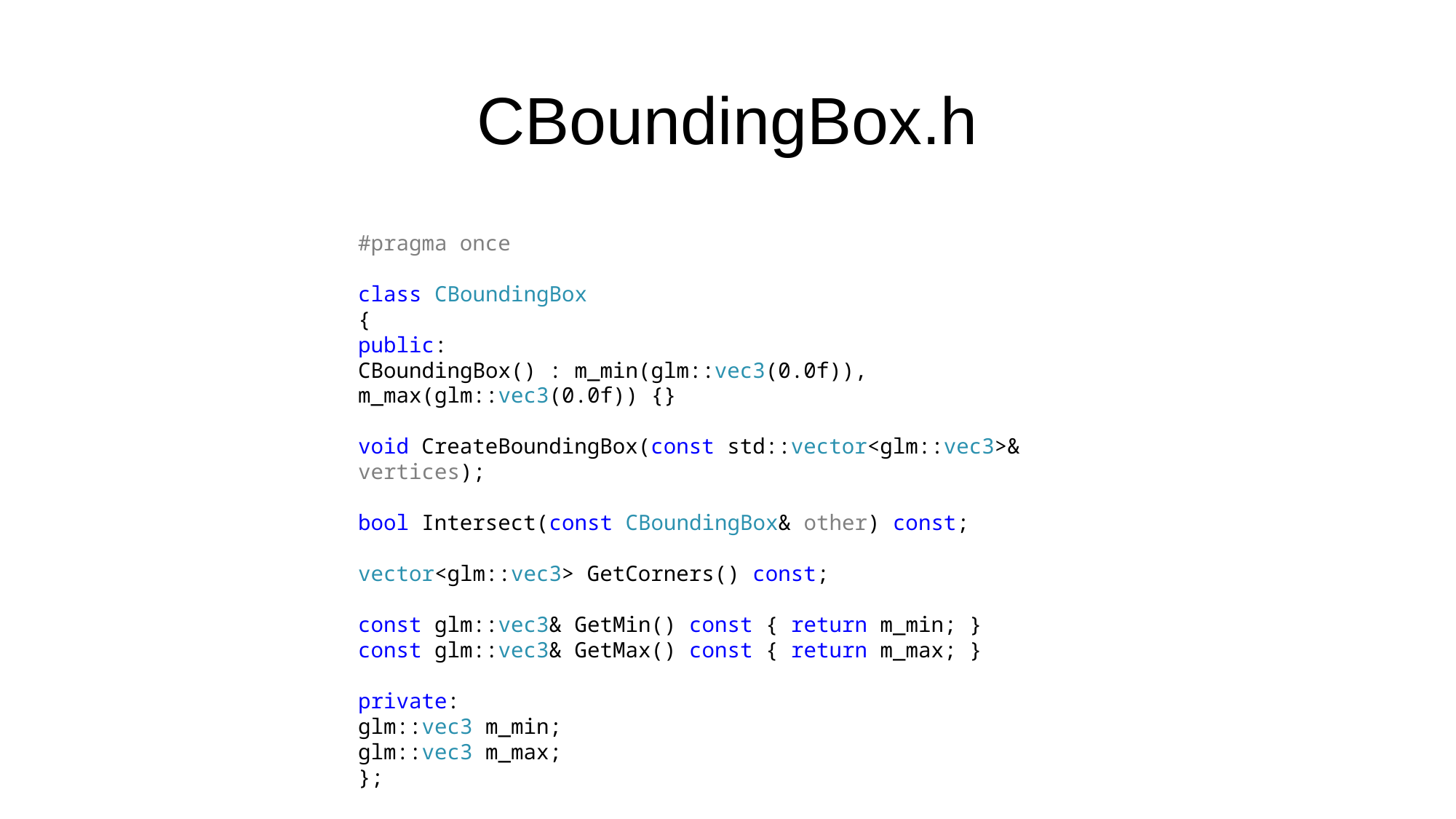

# CBoundingBox.h
#pragma once

class CBoundingBox
{
public:
CBoundingBox() : m_min(glm::vec3(0.0f)), m_max(glm::vec3(0.0f)) {}

void CreateBoundingBox(const std::vector<glm::vec3>& vertices);

bool Intersect(const CBoundingBox& other) const;

vector<glm::vec3> GetCorners() const;

const glm::vec3& GetMin() const { return m_min; }
const glm::vec3& GetMax() const { return m_max; }

private:
glm::vec3 m_min;
glm::vec3 m_max;
};